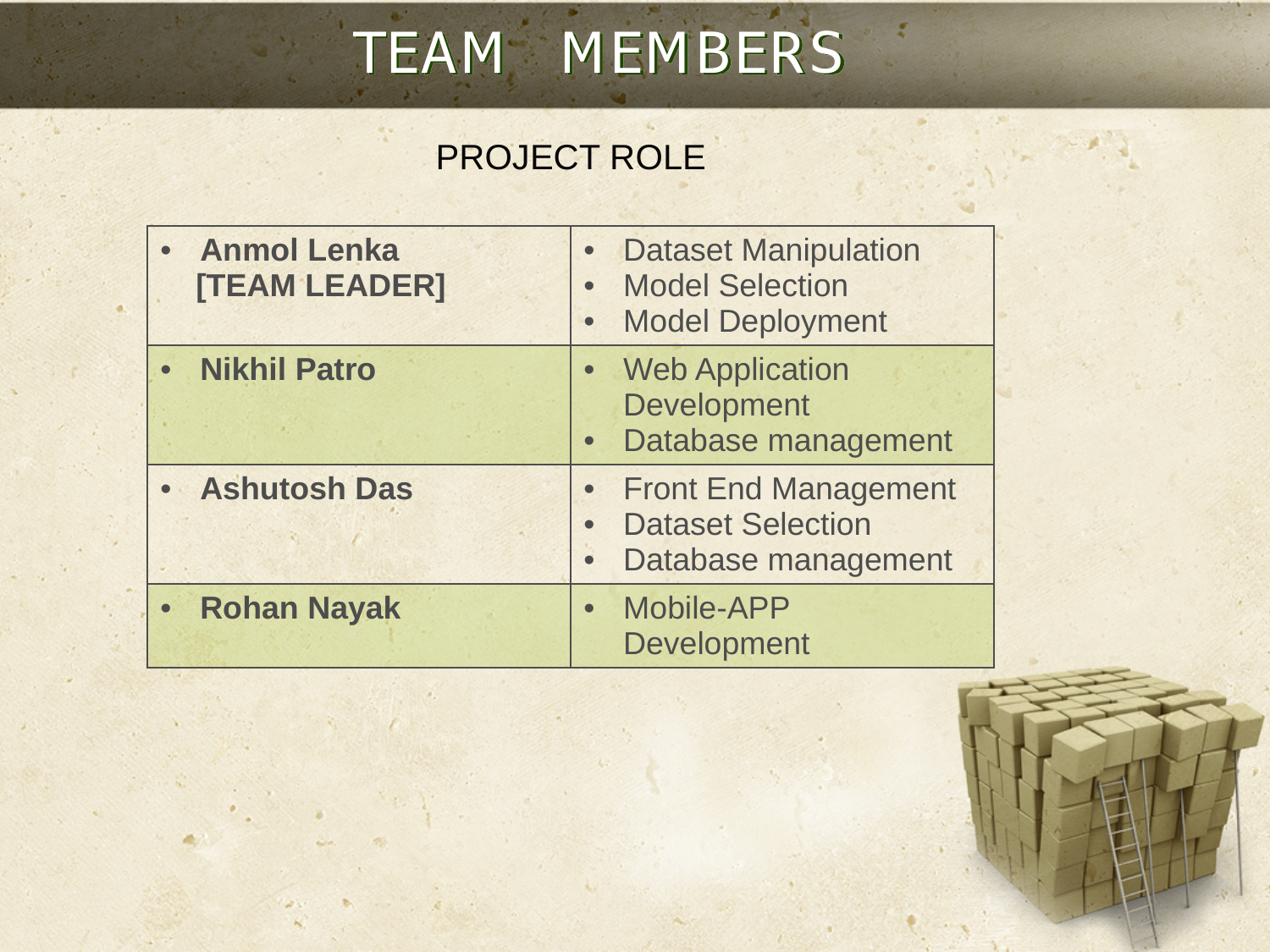

# TEAM   MEMBERS
PROJECT ROLE
| Anmol Lenka [TEAM LEADER] | Dataset Manipulation Model Selection Model Deployment |
| --- | --- |
| Nikhil Patro | Web Application Development Database management |
| Ashutosh Das | Front End Management Dataset Selection Database management |
| Rohan Nayak | Mobile-APP Development |